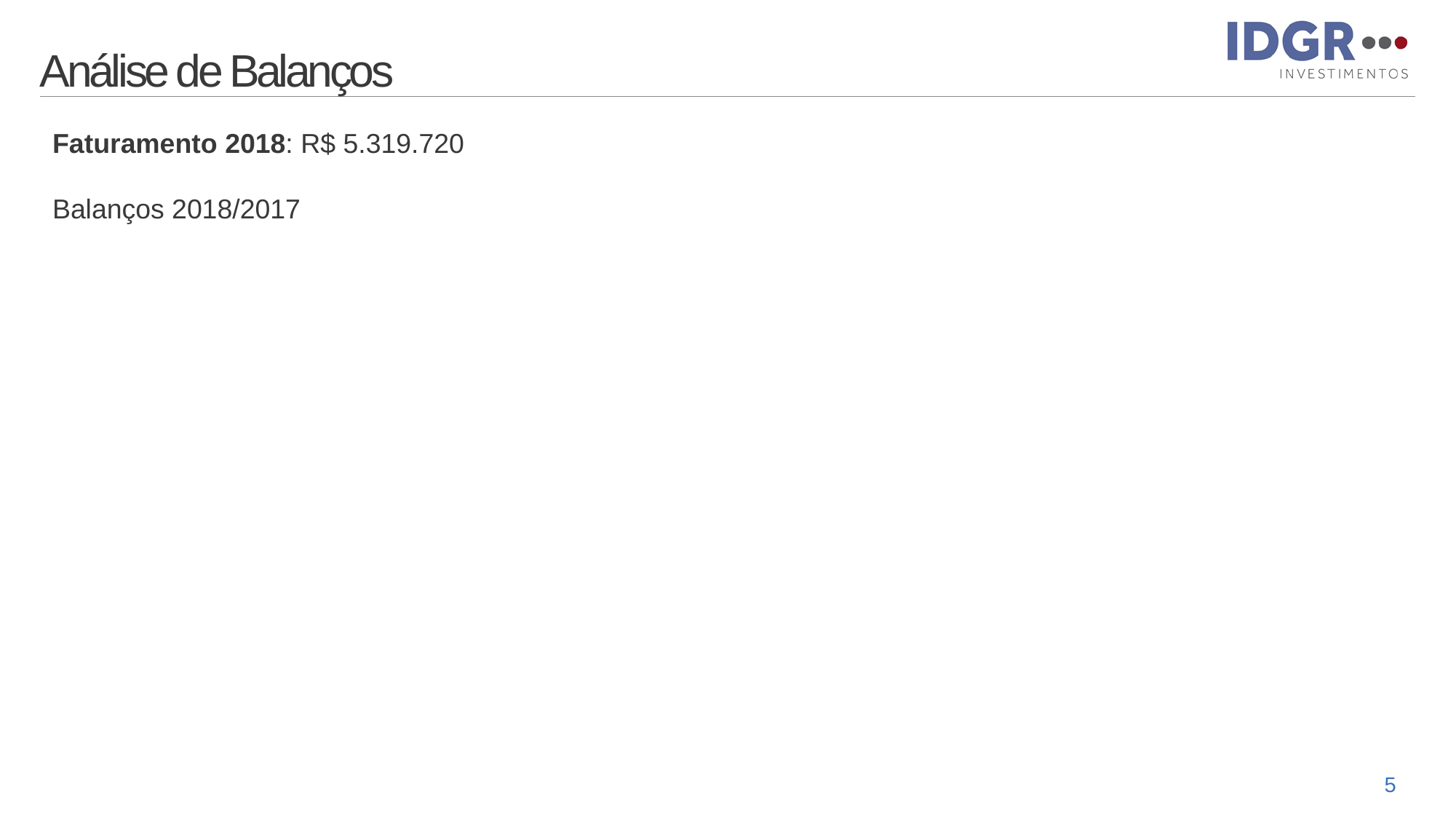

# Análise de Balanços

Faturamento 2018: R$ 5.319.720

Balanços 2018/2017